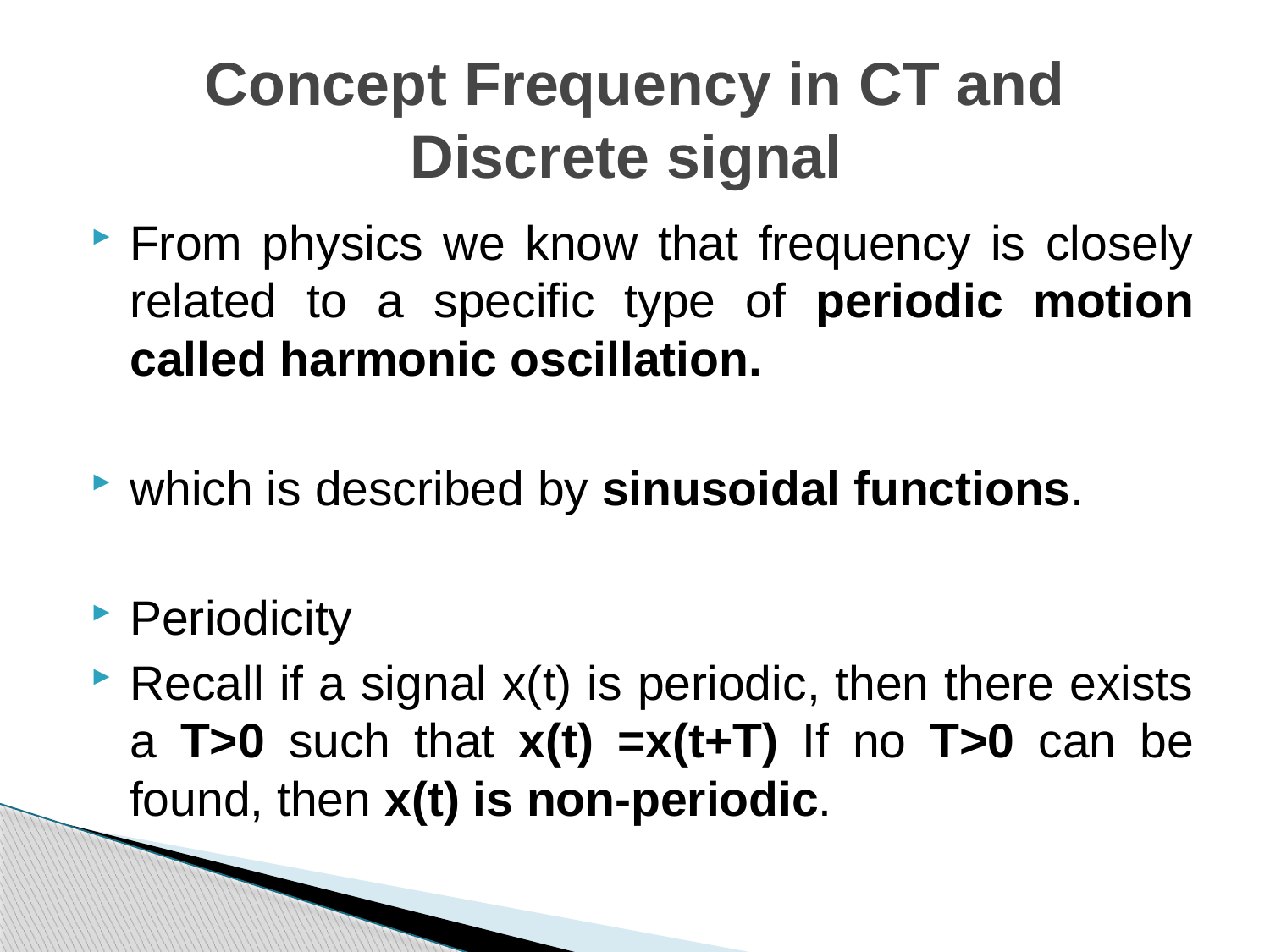

# Concept Frequency in CT and Discrete signal
From physics we know that frequency is closely related to a specific type of periodic motion called harmonic oscillation.

which is described by sinusoidal functions.

Periodicity
Recall if a signal x(t) is periodic, then there exists a T>0 such that x(t) =x(t+T) If no T>0 can be found, then x(t) is non-periodic.